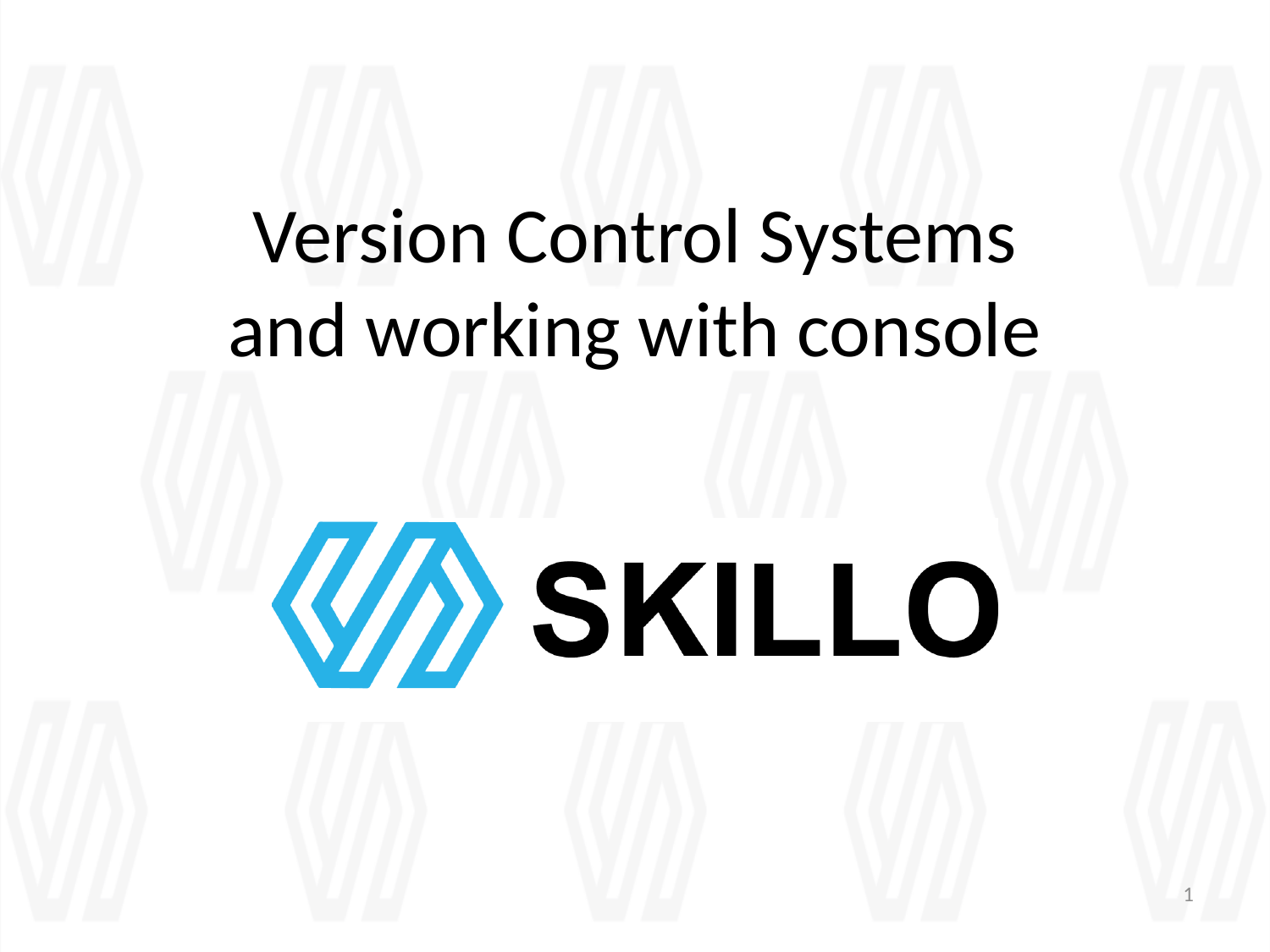

# Version Control Systems and working with console
1